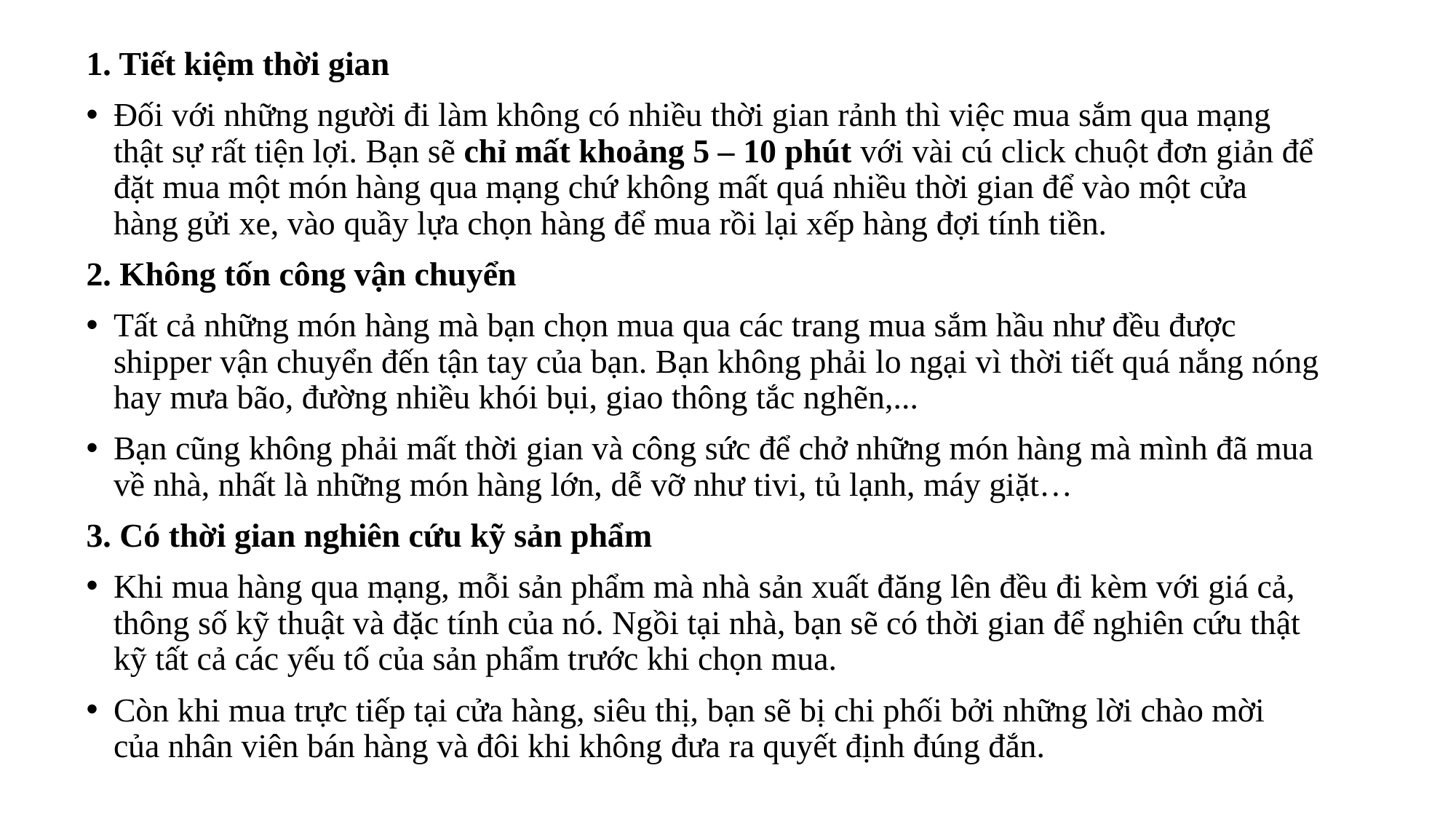

1. Tiết kiệm thời gian
Đối với những người đi làm không có nhiều thời gian rảnh thì việc mua sắm qua mạng thật sự rất tiện lợi. Bạn sẽ chỉ mất khoảng 5 – 10 phút với vài cú click chuột đơn giản để đặt mua một món hàng qua mạng chứ không mất quá nhiều thời gian để vào một cửa hàng gửi xe, vào quầy lựa chọn hàng để mua rồi lại xếp hàng đợi tính tiền.
2. Không tốn công vận chuyển
Tất cả những món hàng mà bạn chọn mua qua các trang mua sắm hầu như đều được shipper vận chuyển đến tận tay của bạn. Bạn không phải lo ngại vì thời tiết quá nắng nóng hay mưa bão, đường nhiều khói bụi, giao thông tắc nghẽn,...
Bạn cũng không phải mất thời gian và công sức để chở những món hàng mà mình đã mua về nhà, nhất là những món hàng lớn, dễ vỡ như tivi, tủ lạnh, máy giặt…
3. Có thời gian nghiên cứu kỹ sản phẩm
Khi mua hàng qua mạng, mỗi sản phẩm mà nhà sản xuất đăng lên đều đi kèm với giá cả, thông số kỹ thuật và đặc tính của nó. Ngồi tại nhà, bạn sẽ có thời gian để nghiên cứu thật kỹ tất cả các yếu tố của sản phẩm trước khi chọn mua.
Còn khi mua trực tiếp tại cửa hàng, siêu thị, bạn sẽ bị chi phối bởi những lời chào mời của nhân viên bán hàng và đôi khi không đưa ra quyết định đúng đắn.